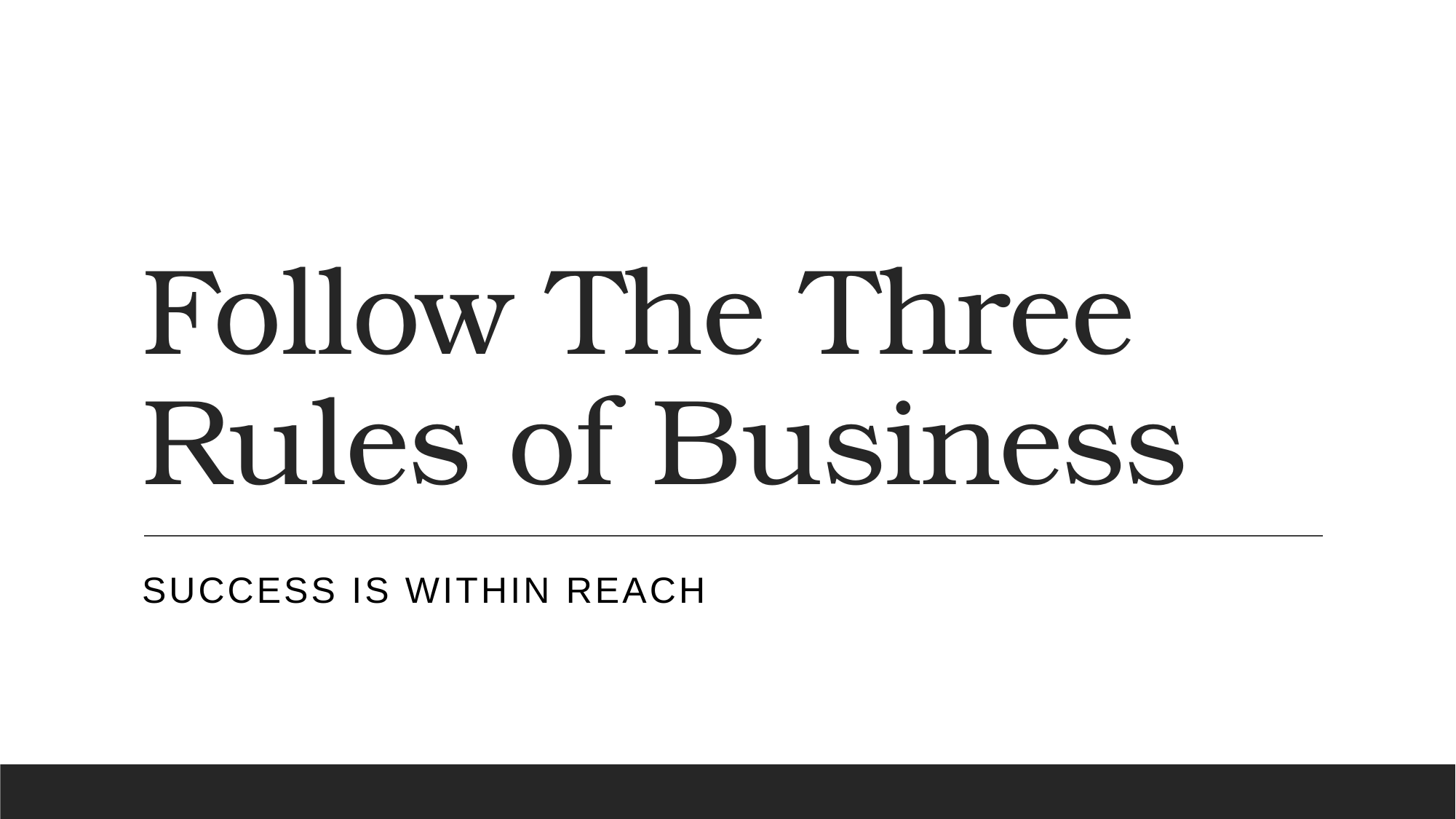

# Follow The Three Rules of Business
Success is within reach